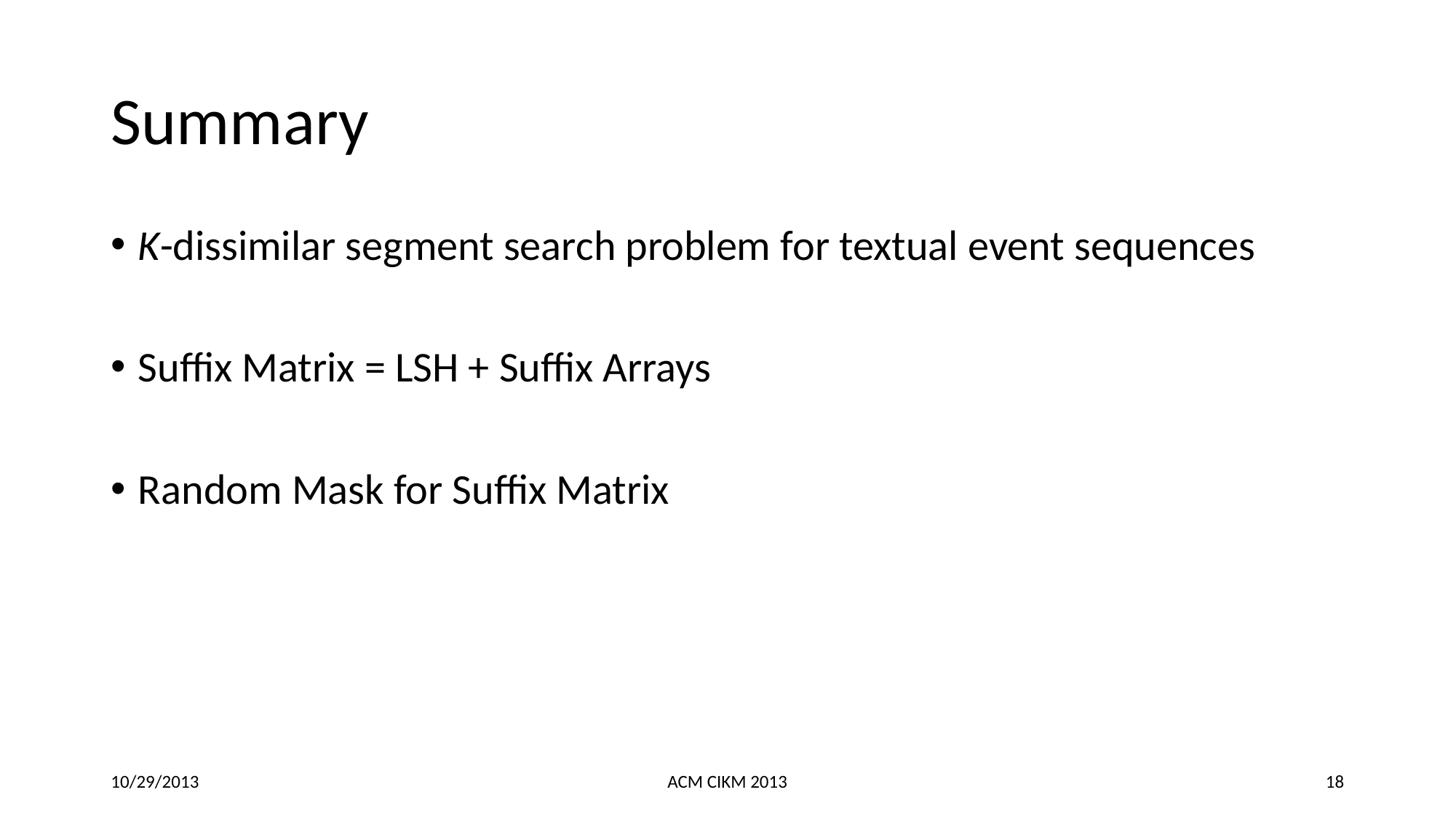

# Summary
K-dissimilar segment search problem for textual event sequences

Suffix Matrix = LSH + Suffix Arrays

Random Mask for Suffix Matrix

10/29/2013
ACM CIKM 2013
18